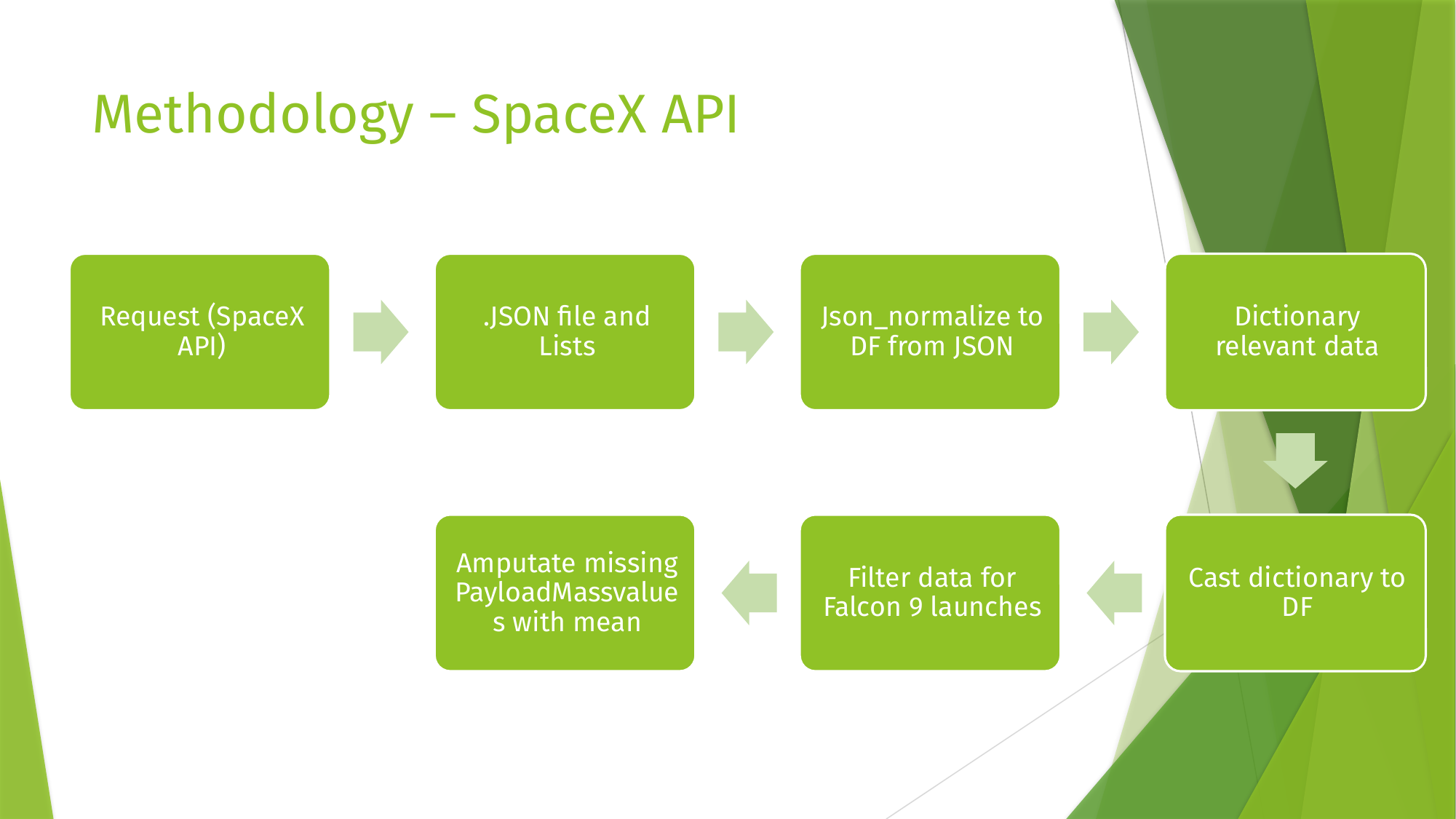

# Methodology – SpaceX API
Request (SpaceX API)

.JSON file and Lists

Json_normalize to DF from JSON

Dictionary relevant data

Cast dictionary to DF

Filter data for Falcon 9 launches

Amputate missing PayloadMassvalues with mean